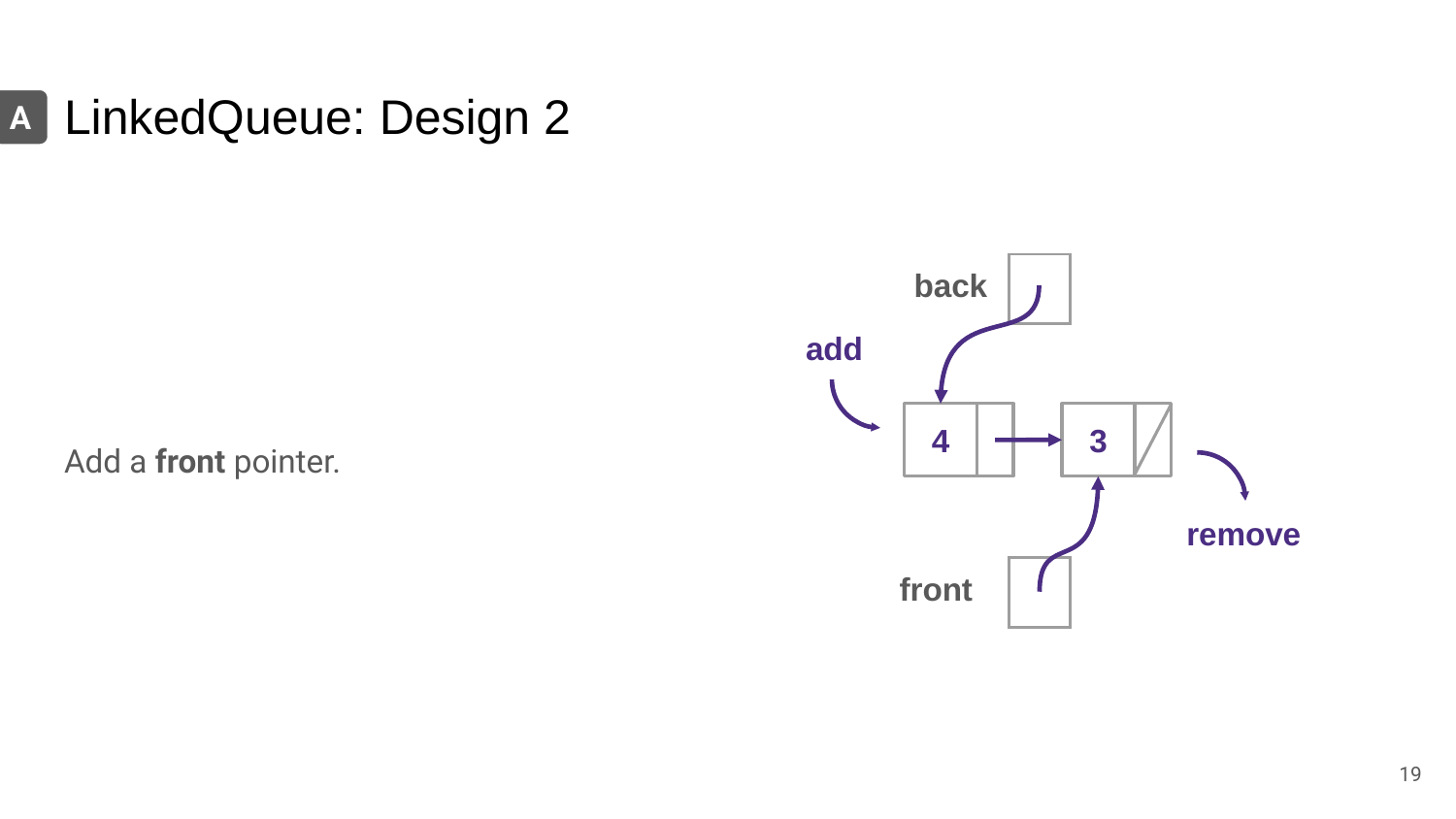

# LinkedQueue: Design 2
A

Add a front pointer.
|  |
| --- |
back
add

4

3

remove
|  |
| --- |
front
19